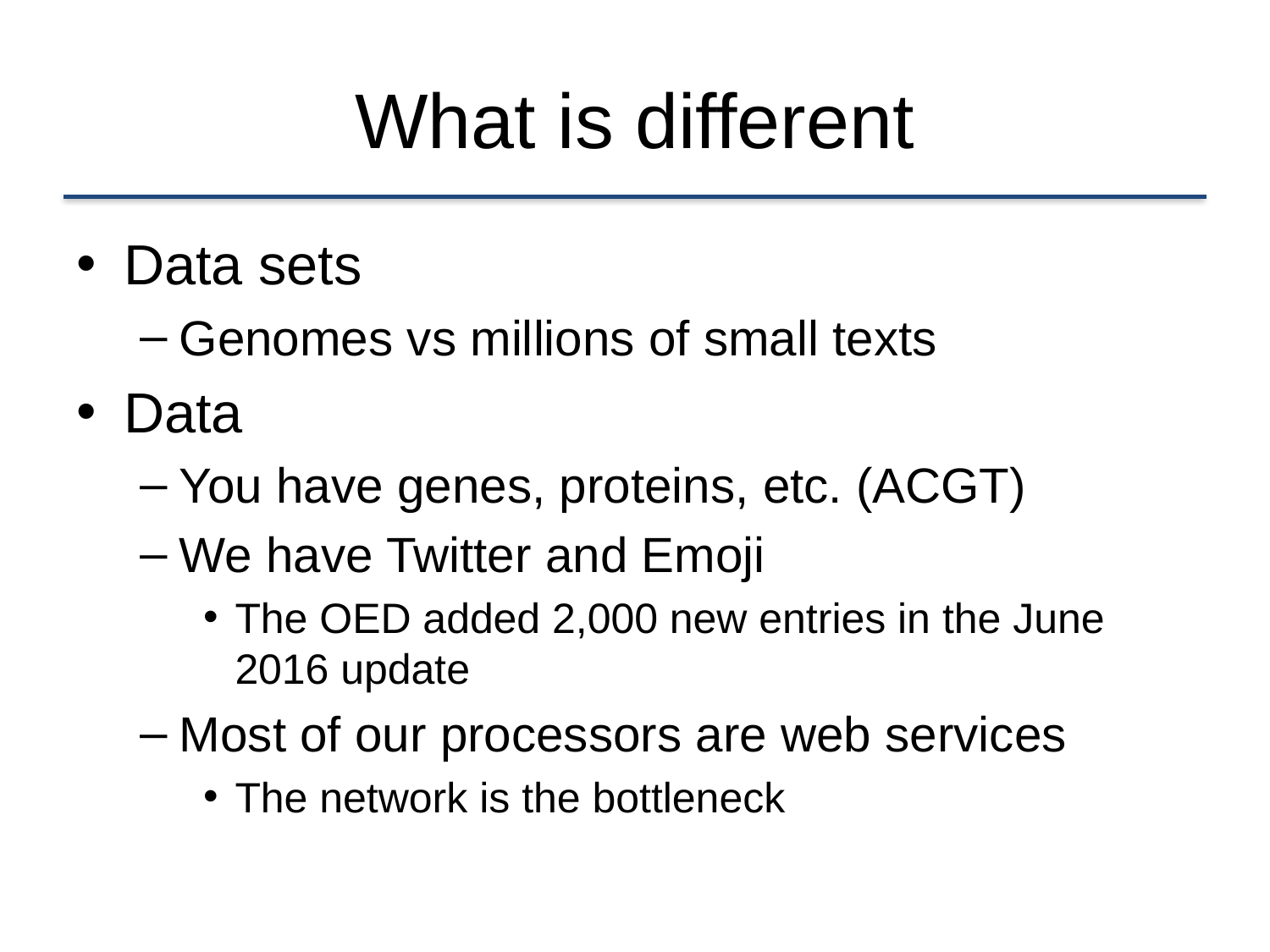

# What is different
Data sets
Genomes vs millions of small texts
Data
You have genes, proteins, etc. (ACGT)
We have Twitter and Emoji
The OED added 2,000 new entries in the June 2016 update
Most of our processors are web services
The network is the bottleneck